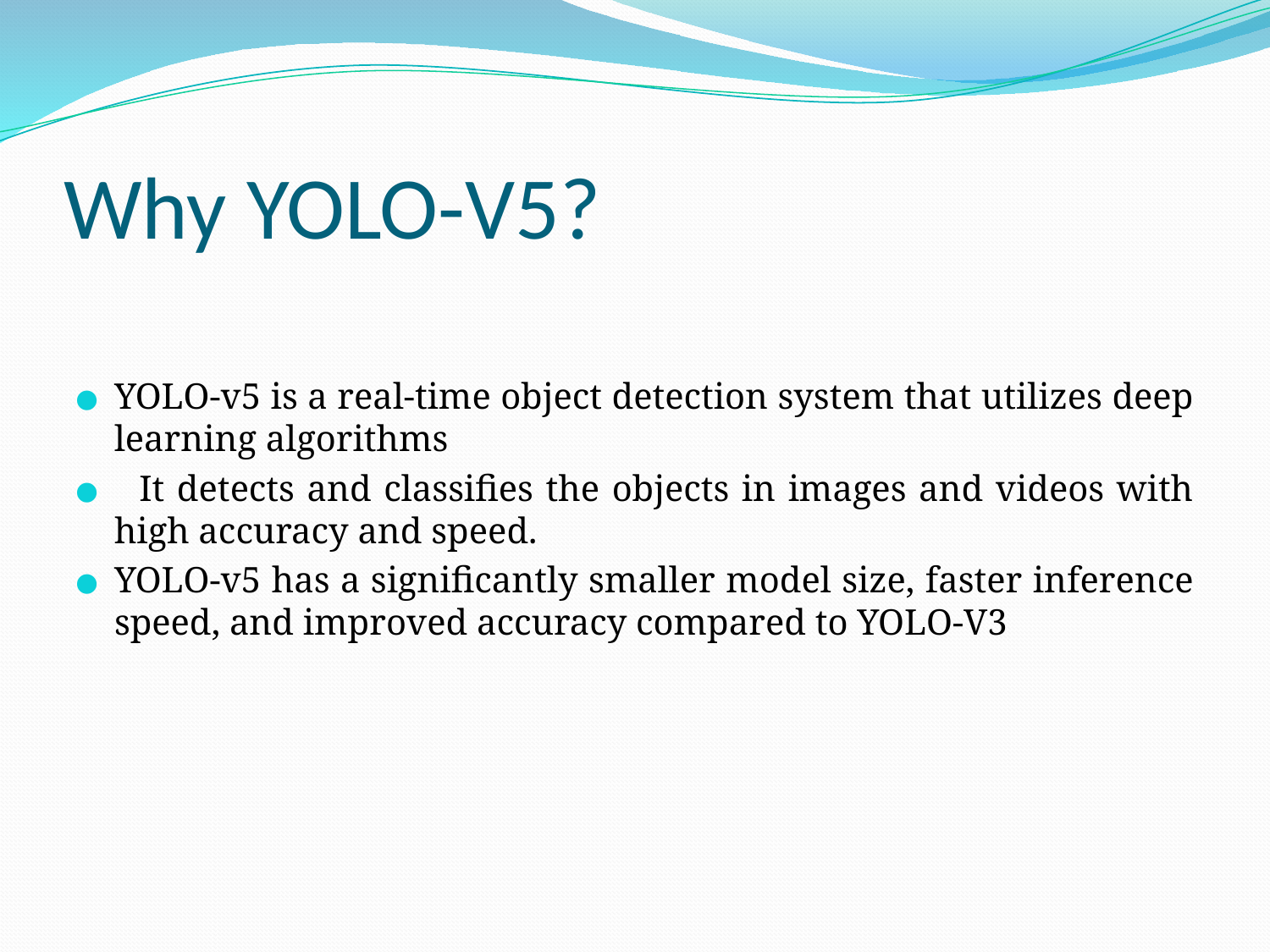

# Why YOLO-V5?

YOLO-v5 is a real-time object detection system that utilizes deep learning algorithms
  It detects and classifies the objects in images and videos with high accuracy and speed.
YOLO-v5 has a significantly smaller model size, faster inference speed, and improved accuracy compared to YOLO-V3